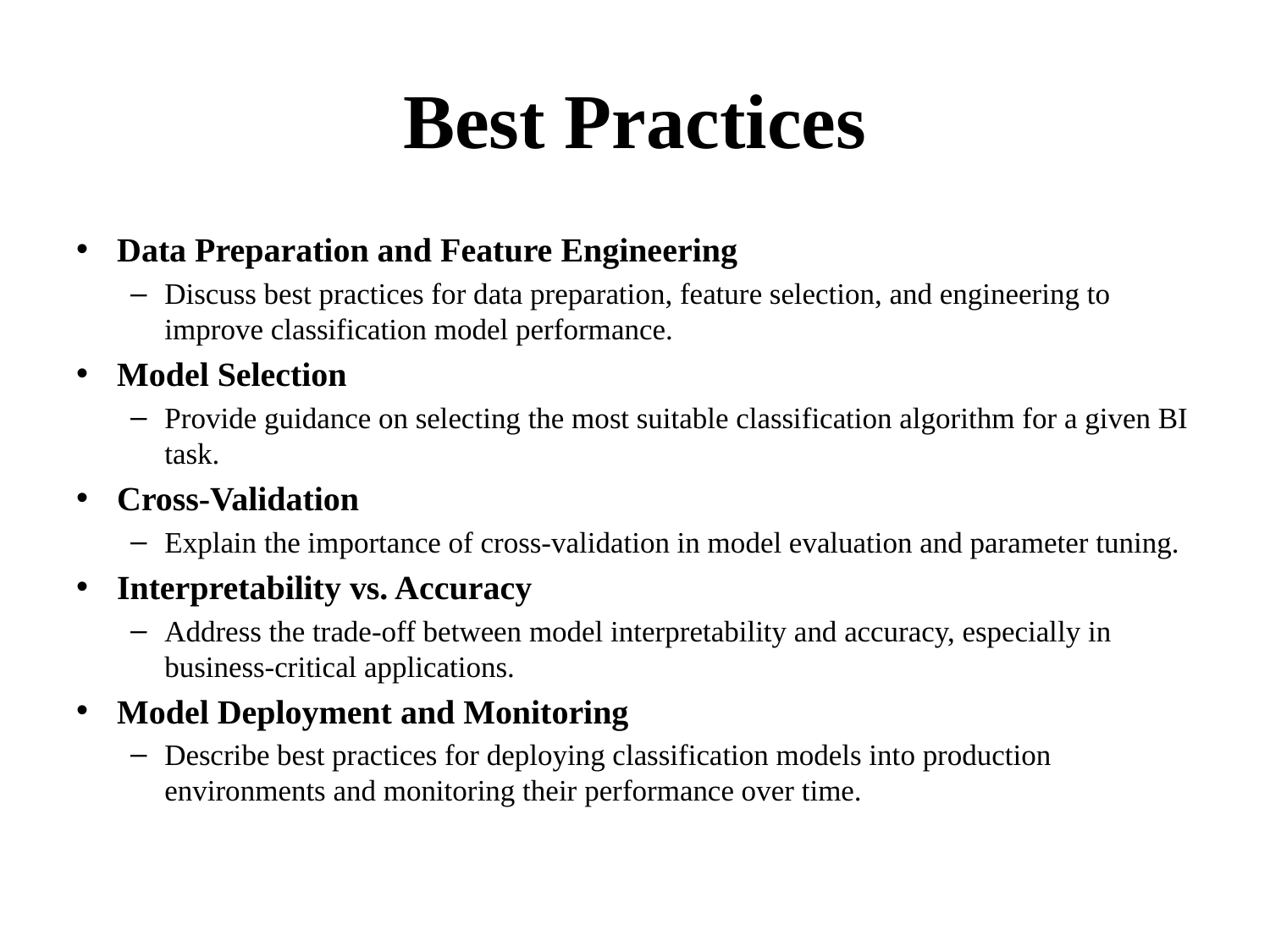

# Best Practices
Data Preparation and Feature Engineering
Discuss best practices for data preparation, feature selection, and engineering to improve classification model performance.
Model Selection
Provide guidance on selecting the most suitable classification algorithm for a given BI task.
Cross-Validation
Explain the importance of cross-validation in model evaluation and parameter tuning.
Interpretability vs. Accuracy
Address the trade-off between model interpretability and accuracy, especially in business-critical applications.
Model Deployment and Monitoring
Describe best practices for deploying classification models into production environments and monitoring their performance over time.